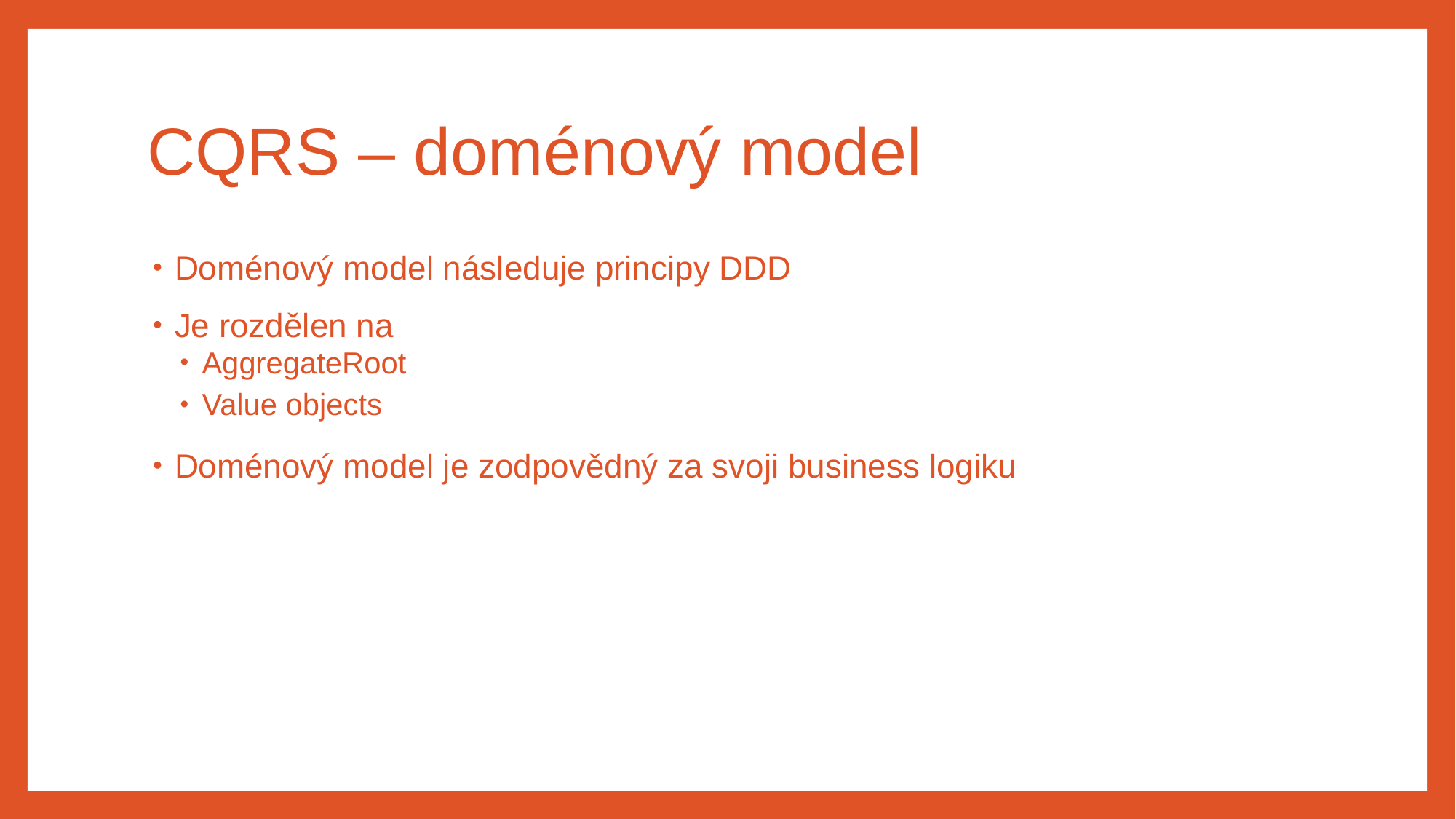

# CQRS – doménový model
Doménový model následuje principy DDD
Je rozdělen na
AggregateRoot
Value objects
Doménový model je zodpovědný za svoji business logiku